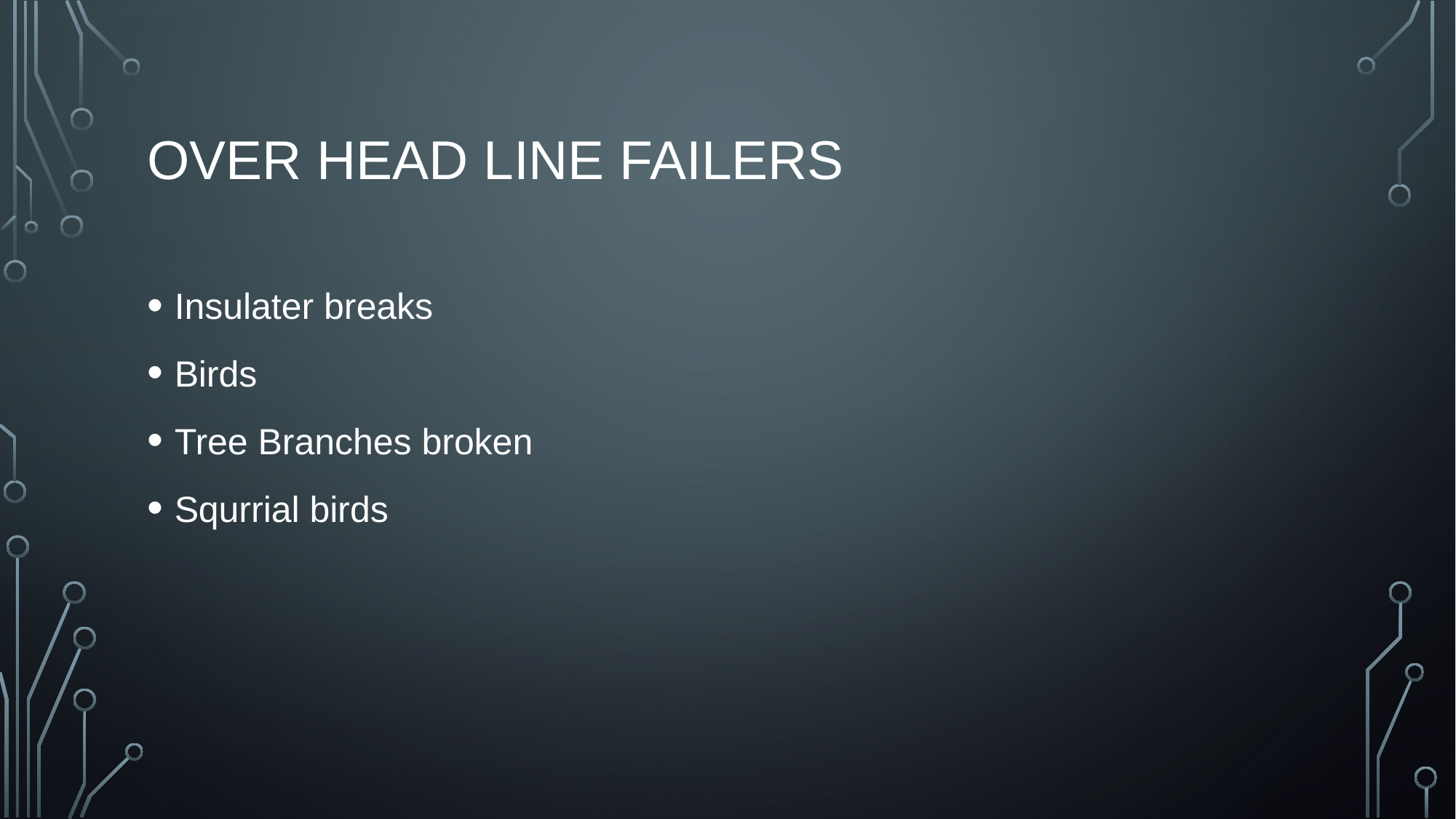

# Over head line failers
Insulater breaks
Birds
Tree Branches broken
Squrrial birds